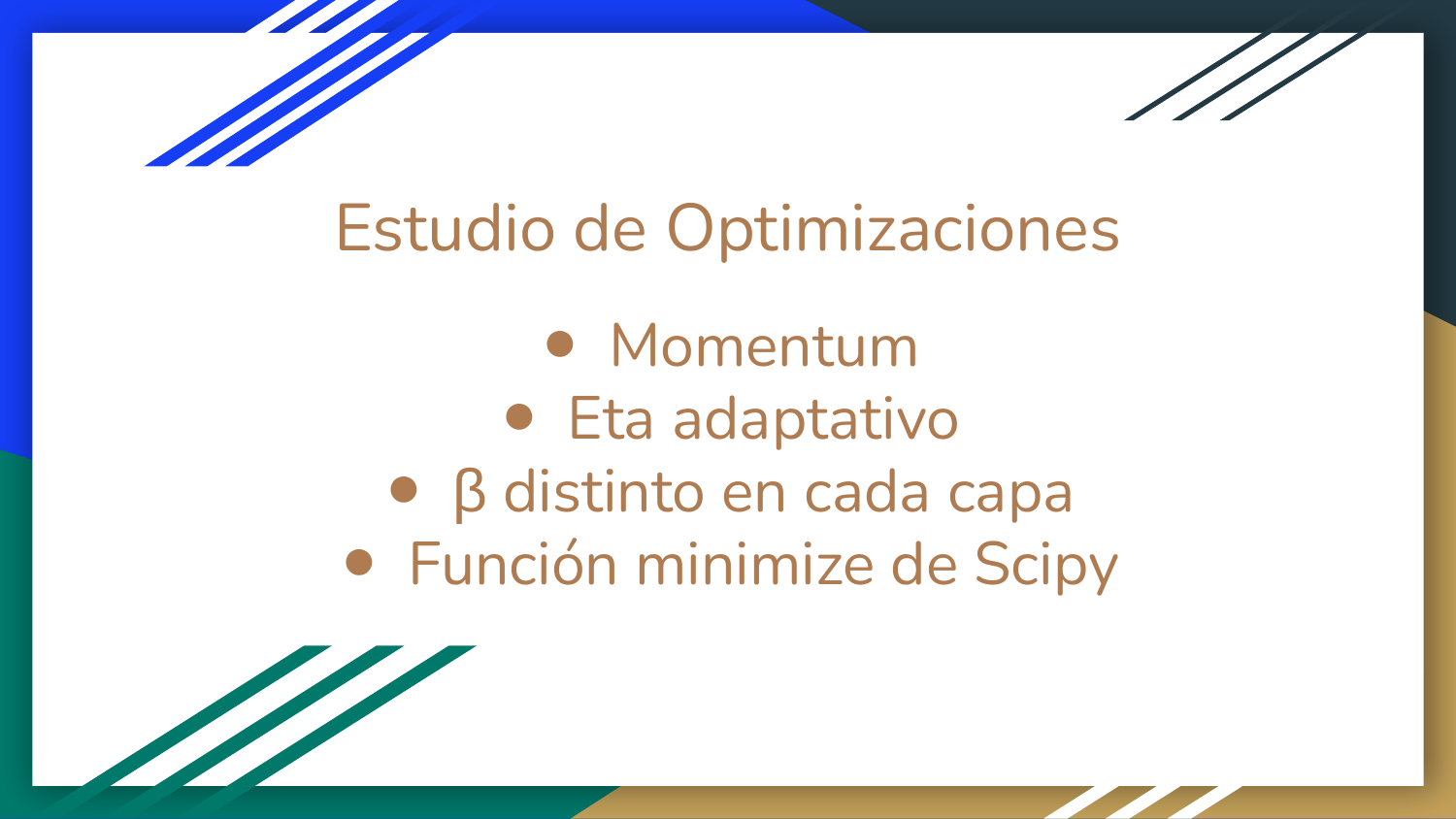

# Estudio de Optimizaciones
Momentum
Eta adaptativo
β distinto en cada capa
Función minimize de Scipy